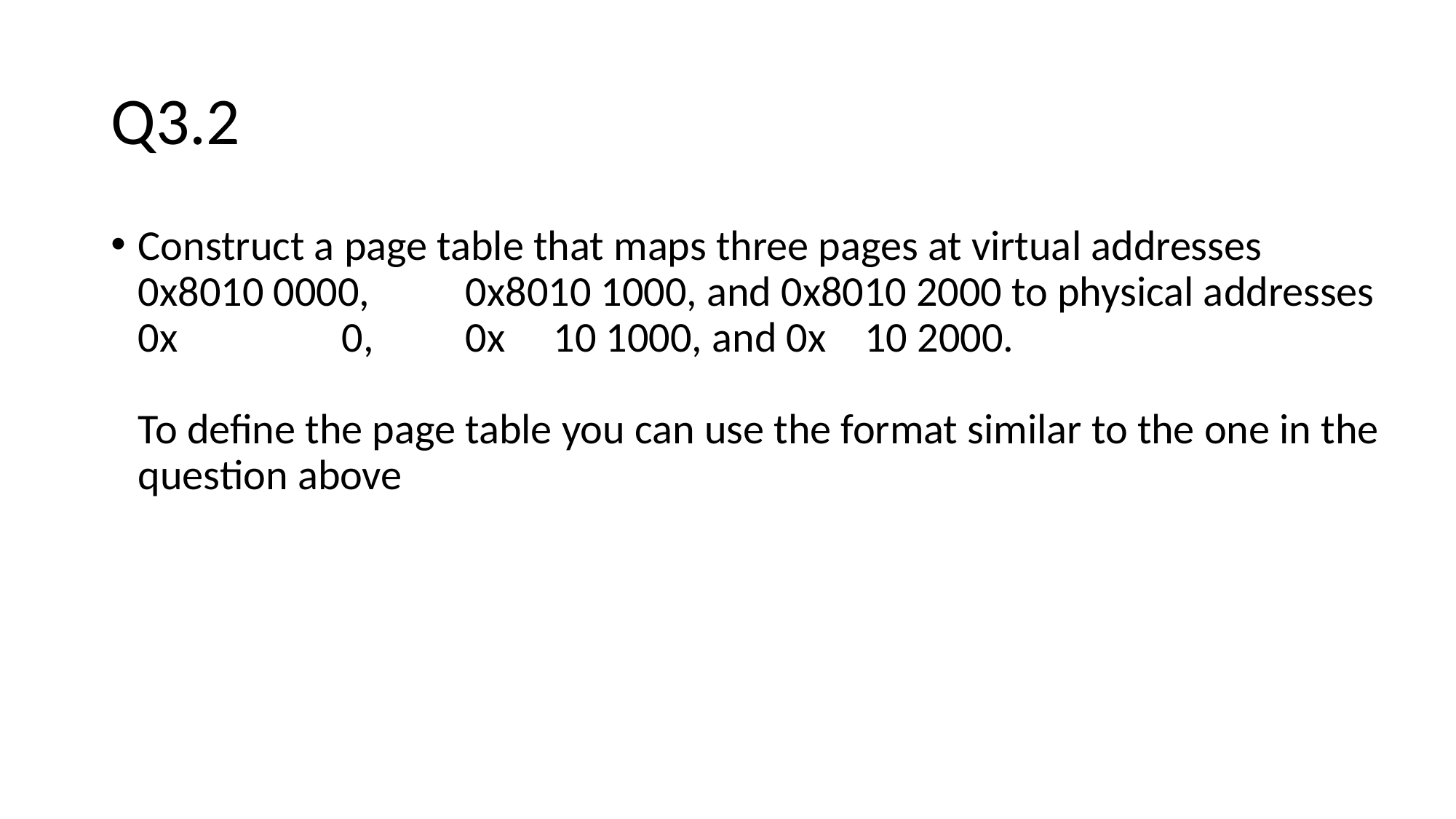

# Q3.2
Construct a page table that maps three pages at virtual addresses
0x8010 0000, 	0x8010 1000, and 0x8010 2000 to physical addresses
0x                 0, 	0x     10 1000, and 0x    10 2000.
To define the page table you can use the format similar to the one in the question above